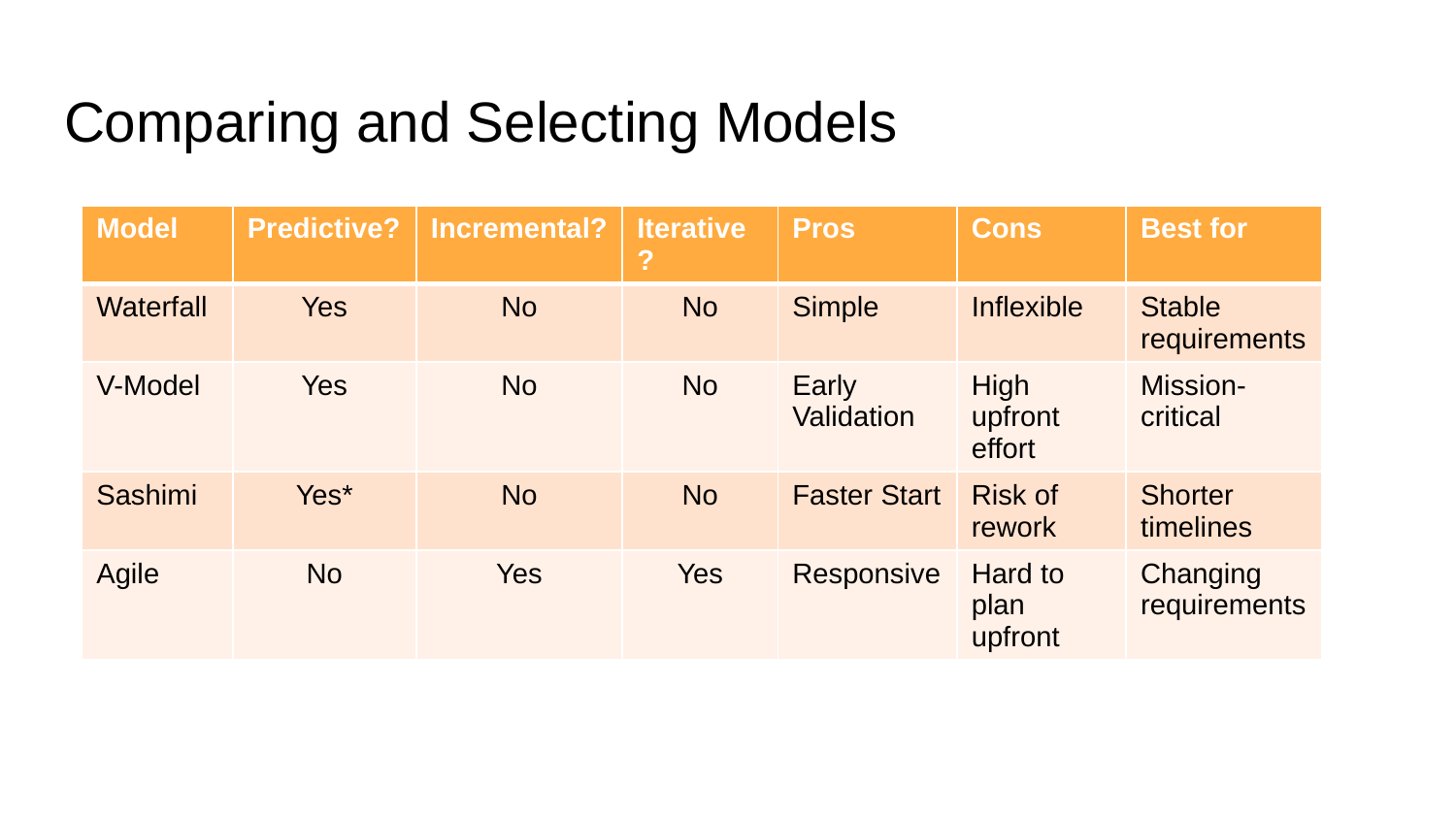

# Comparing and Selecting Models

| Model | Predictive? | Incremental? | Iterative? | Pros | Cons | Best for |
| --- | --- | --- | --- | --- | --- | --- |
| Waterfall | Yes | No | No | Simple | Inflexible | Stable requirements |
| V-Model | Yes | No | No | Early Validation | High upfront effort | Mission-critical |
| Sashimi | Yes\* | No | No | Faster Start | Risk of rework | Shorter timelines |
| Agile | No | Yes | Yes | Responsive | Hard to plan upfront | Changing requirements |